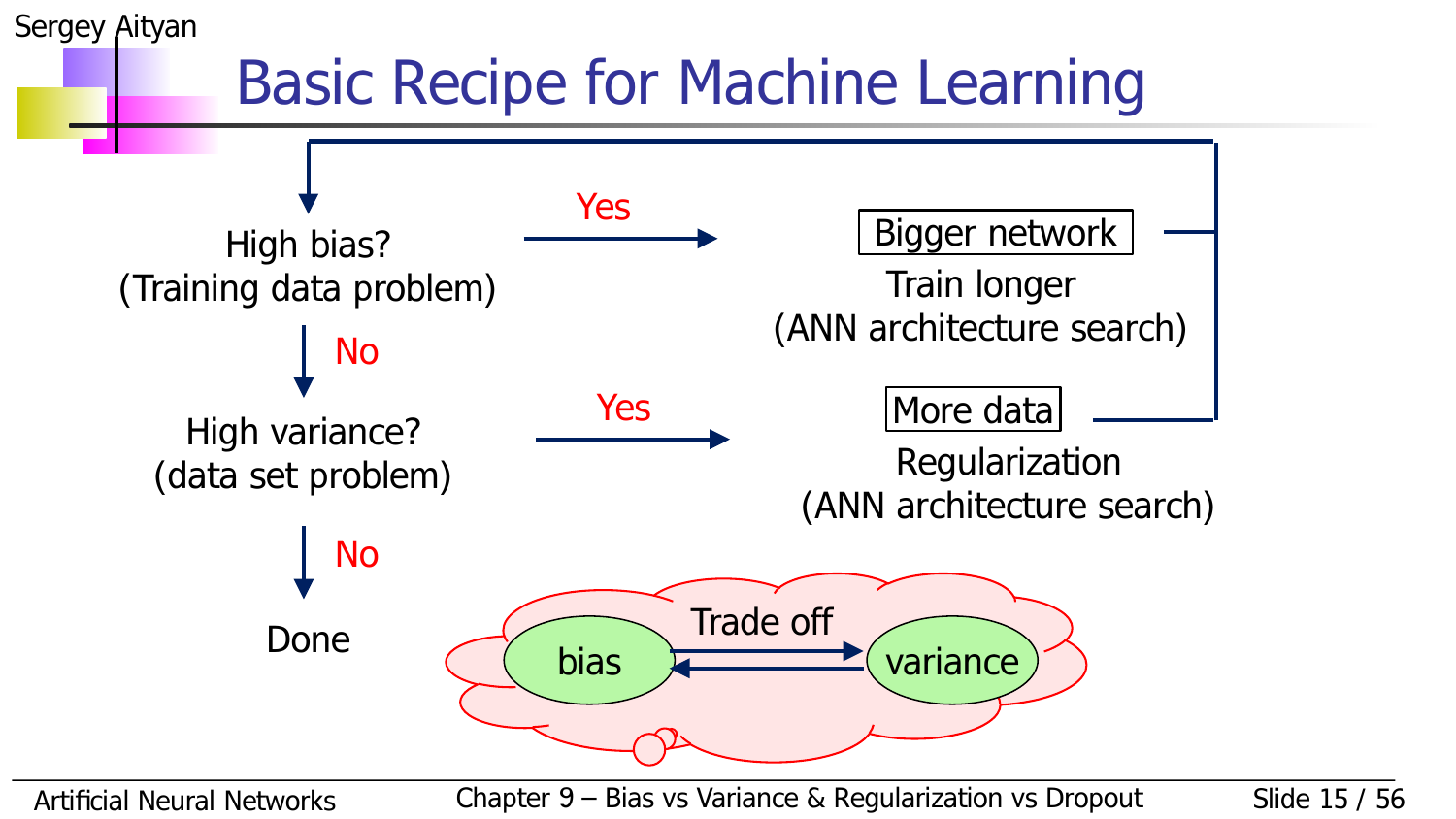

# Basic Recipe for Machine Learning
Yes
Bigger network
High bias?
(Training data problem)
Train longer
(ANN architecture search)
No
Yes
More data
High variance?
(data set problem)
Regularization
(ANN architecture search)
No
Done

Trade off
bias
variance